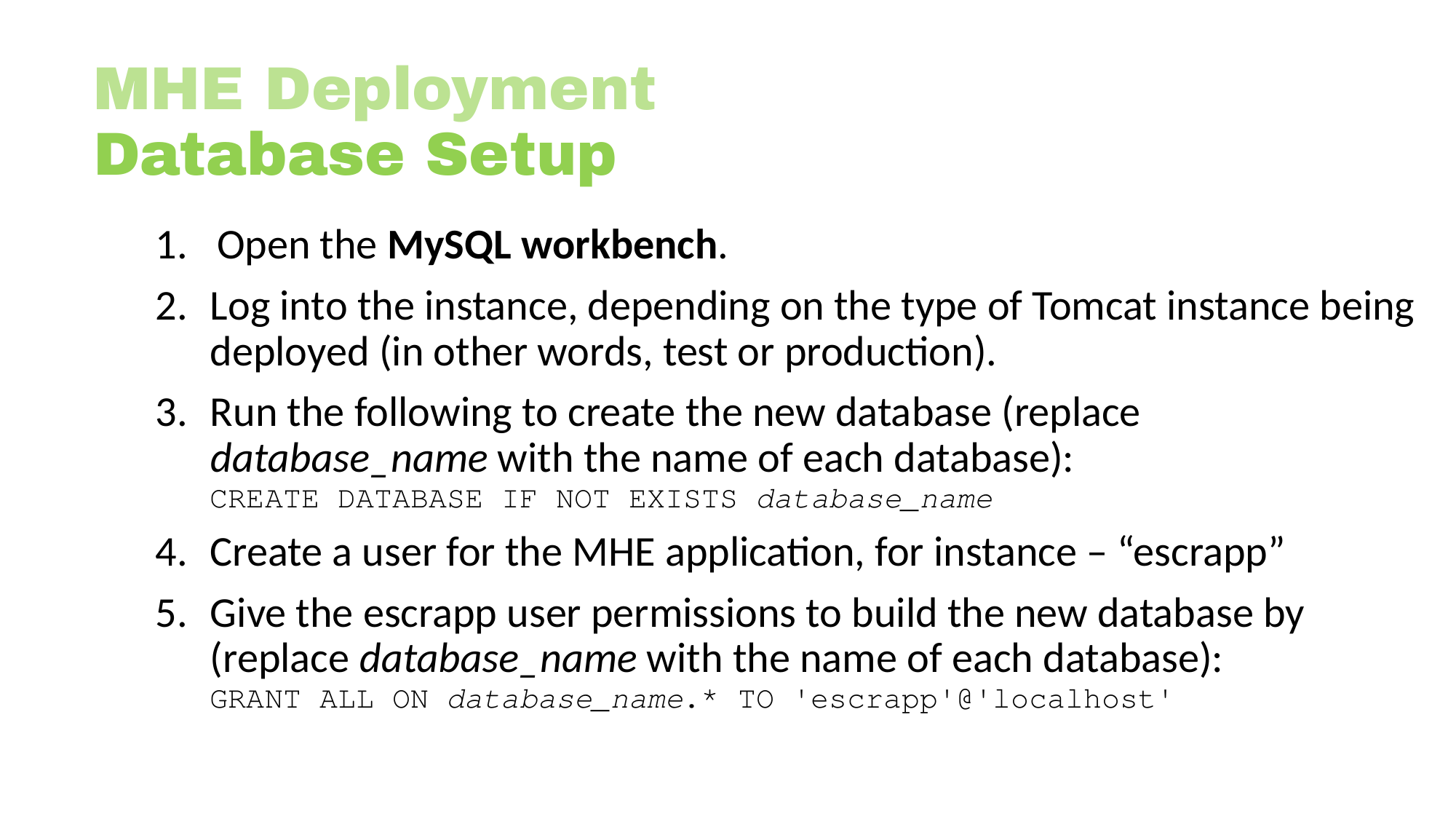

# MHE Deployment Database Setup
Open the MySQL workbench.
Log into the instance, depending on the type of Tomcat instance being deployed (in other words, test or production).
Run the following to create the new database (replace database_name with the name of each database):
CREATE DATABASE IF NOT EXISTS database_name
Create a user for the MHE application, for instance – “escrapp”
Give the escrapp user permissions to build the new database by (replace database_name with the name of each database):
GRANT ALL ON database_name.* TO 'escrapp'@'localhost'